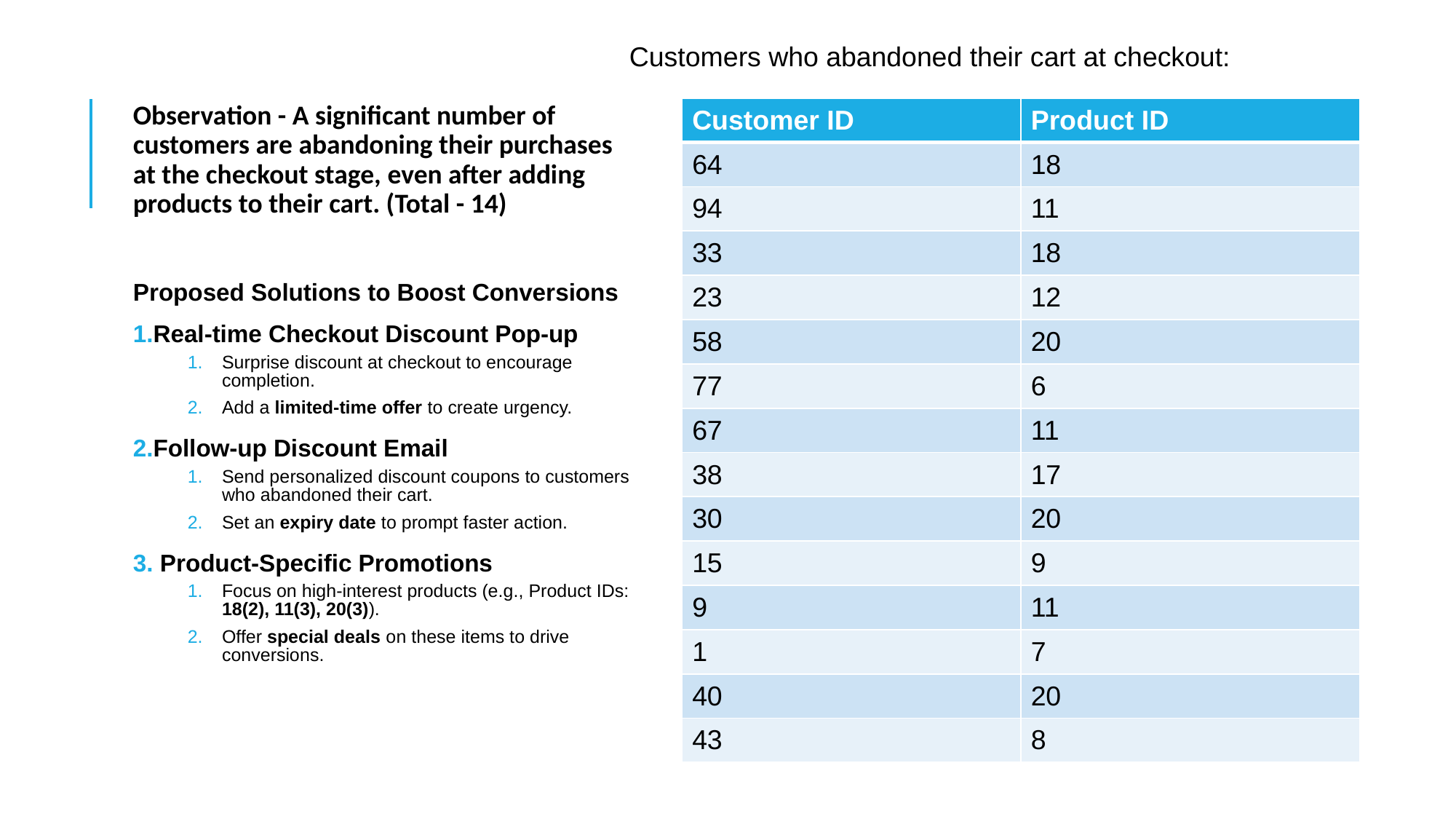

Customers who abandoned their cart at checkout:
# Observation - A significant number of customers are abandoning their purchases at the checkout stage, even after adding products to their cart. (Total - 14)
| Customer ID | Product ID |
| --- | --- |
| 64 | 18 |
| 94 | 11 |
| 33 | 18 |
| 23 | 12 |
| 58 | 20 |
| 77 | 6 |
| 67 | 11 |
| 38 | 17 |
| 30 | 20 |
| 15 | 9 |
| 9 | 11 |
| 1 | 7 |
| 40 | 20 |
| 43 | 8 |
Proposed Solutions to Boost Conversions
Real-time Checkout Discount Pop-up
Surprise discount at checkout to encourage completion.
Add a limited-time offer to create urgency.
Follow-up Discount Email
Send personalized discount coupons to customers who abandoned their cart.
Set an expiry date to prompt faster action.
 Product-Specific Promotions
Focus on high-interest products (e.g., Product IDs: 18(2), 11(3), 20(3)).
Offer special deals on these items to drive conversions.